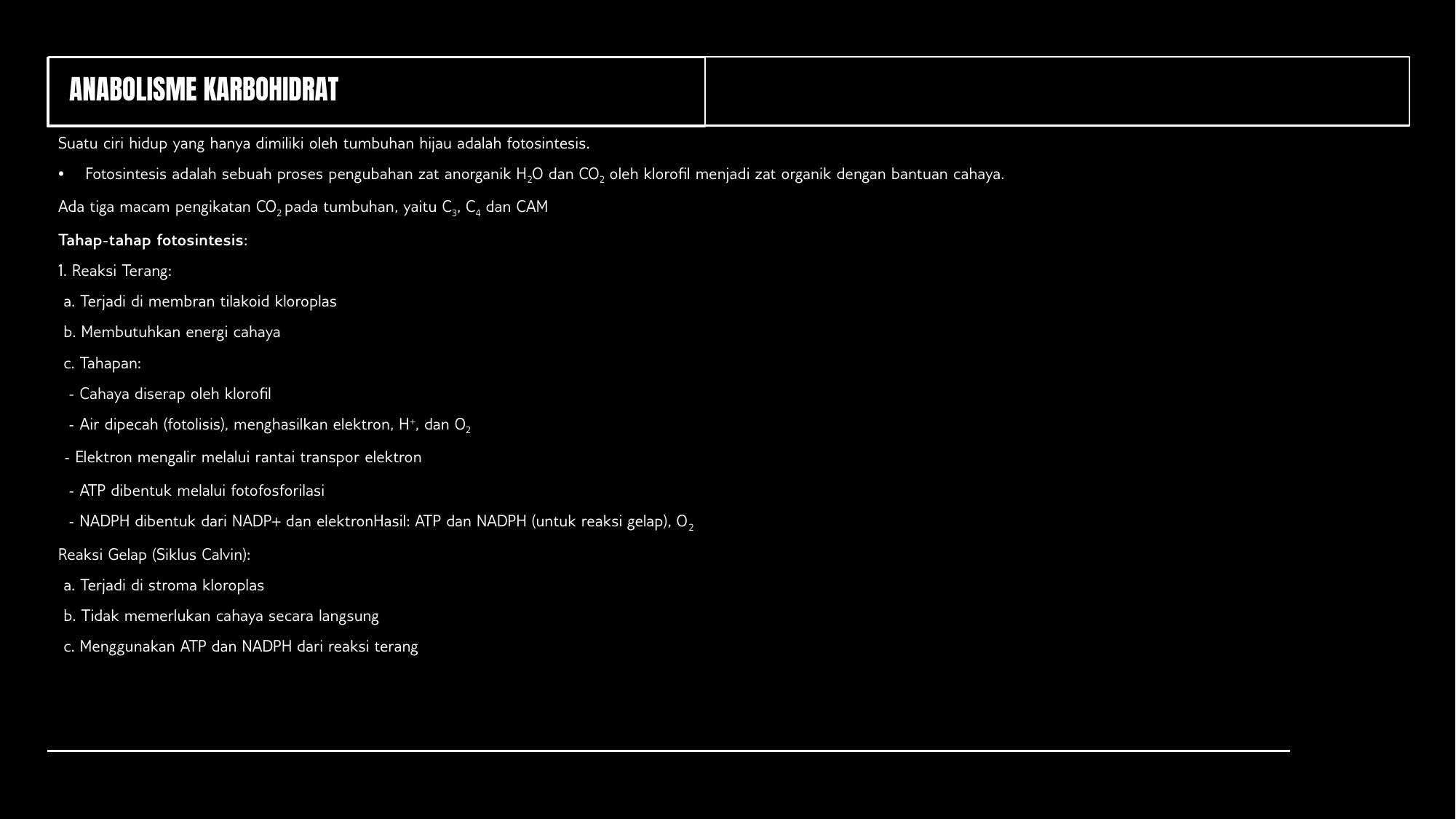

# Anabolisme Karbohidrat
Suatu ciri hidup yang hanya dimiliki oleh tumbuhan hijau adalah fotosintesis.
Fotosintesis adalah sebuah proses pengubahan zat anorganik H2O dan CO2 oleh klorofil menjadi zat organik dengan bantuan cahaya.
Ada tiga macam pengikatan CO2 pada tumbuhan, yaitu C3, C4 dan CAM
Tahap-tahap fotosintesis:
1. Reaksi Terang:
 a. Terjadi di membran tilakoid kloroplas
 b. Membutuhkan energi cahaya
 c. Tahapan:
  - Cahaya diserap oleh klorofil
  - Air dipecah (fotolisis), menghasilkan elektron, H+, dan O2
  - Elektron mengalir melalui rantai transpor elektron
  - ATP dibentuk melalui fotofosforilasi
  - NADPH dibentuk dari NADP+ dan elektronHasil: ATP dan NADPH (untuk reaksi gelap), O2
Reaksi Gelap (Siklus Calvin):
 a. Terjadi di stroma kloroplas
 b. Tidak memerlukan cahaya secara langsung
 c. Menggunakan ATP dan NADPH dari reaksi terang